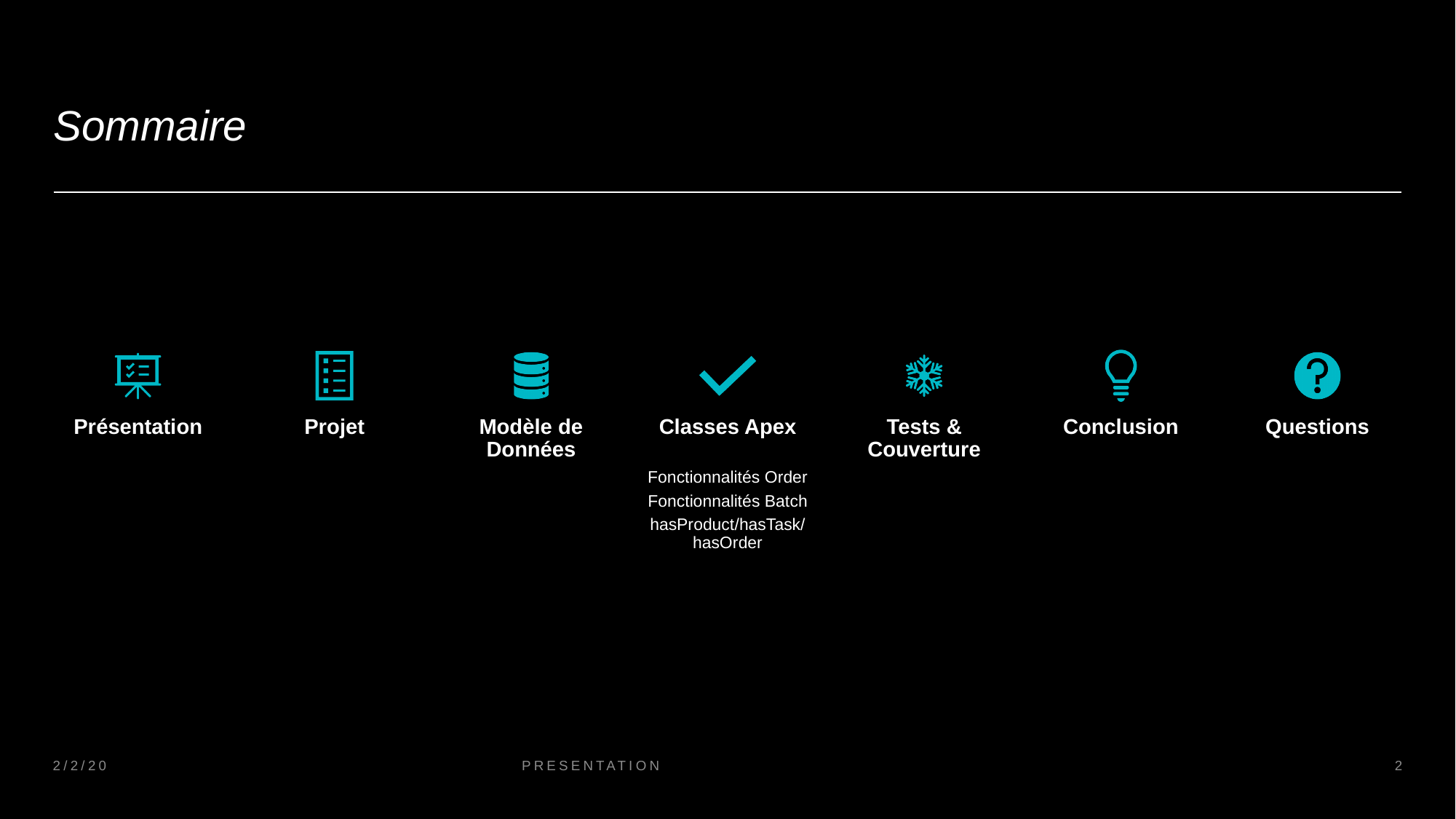

# Sommaire
Présentation
Projet
Modèle de Données
Classes Apex
Fonctionnalités Order
Fonctionnalités Batch
hasProduct/hasTask/hasOrder
Tests & Couverture
Conclusion
Questions
2/2/20XX
PRESENTATION TITLE
2